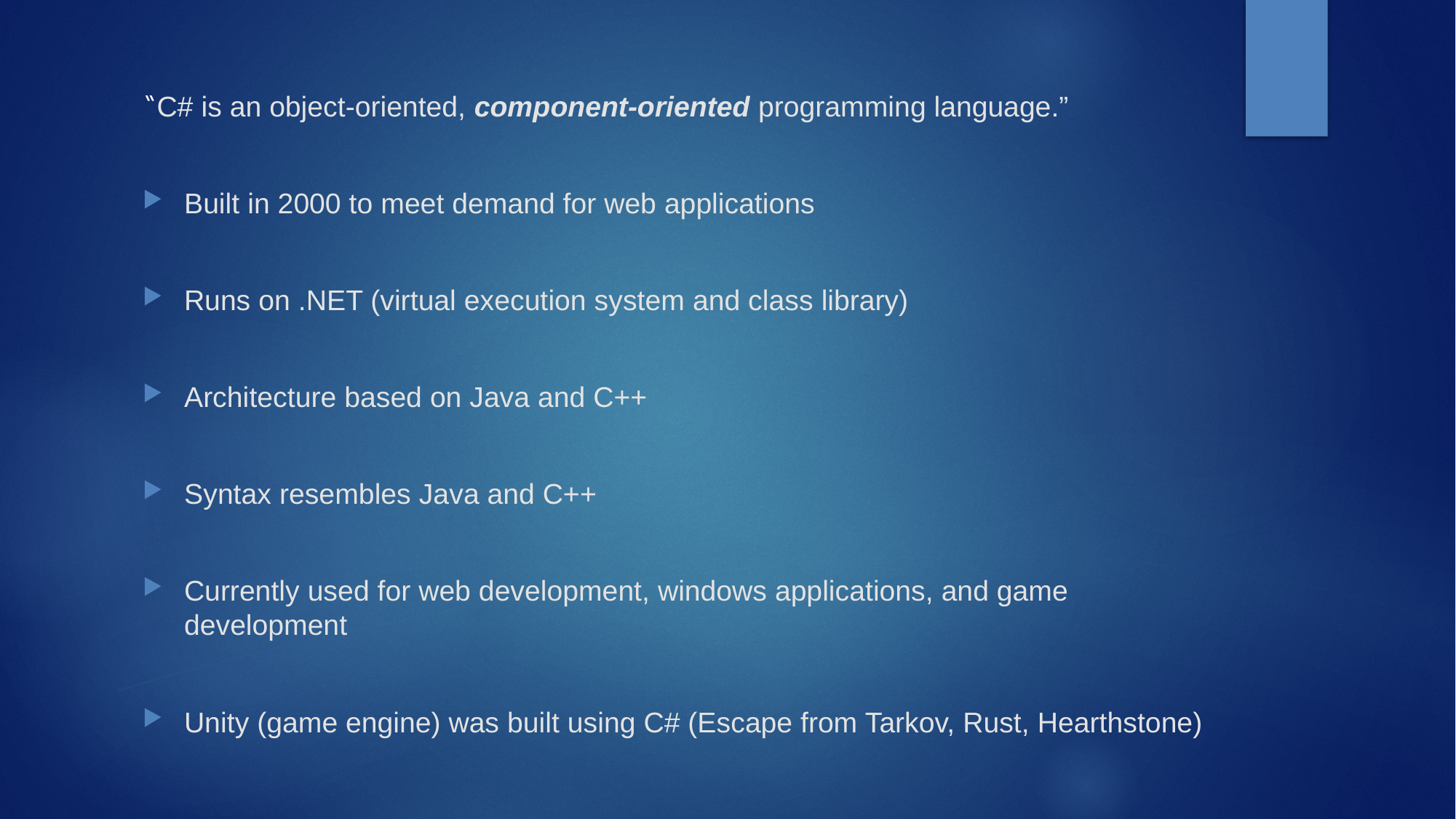

“C# is an object-oriented, component-oriented programming language.”

Built in 2000 to meet demand for web applications

Runs on .NET (virtual execution system and class library)

Architecture based on Java and C++

Syntax resembles Java and C++

Currently used for web development, windows applications, and game  development

Unity (game engine) was built using C# (Escape from Tarkov, Rust, Hearthstone)